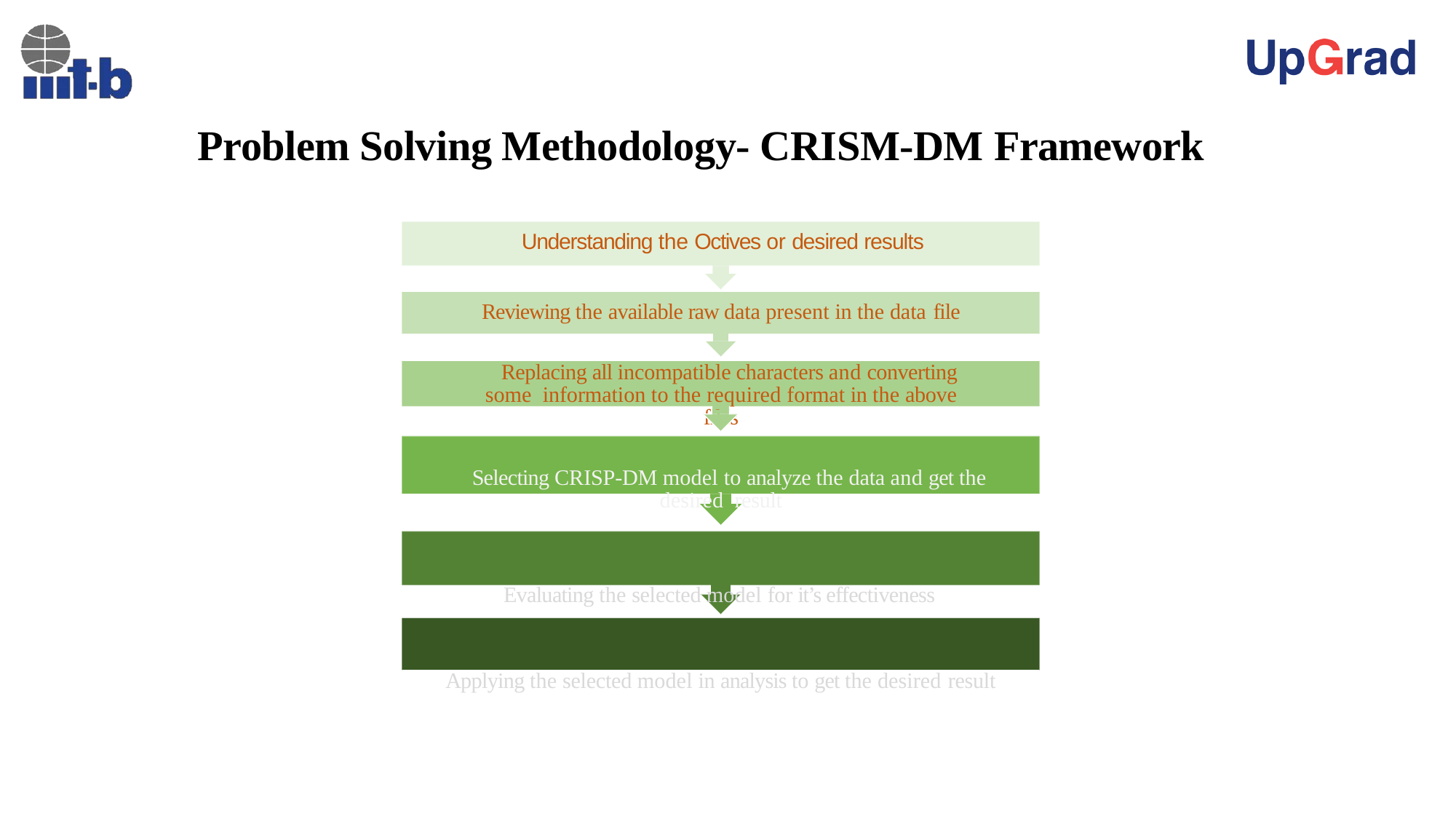

# Problem Solving Methodology- CRISM-DM Framework

Understanding the Octives or desired results

Reviewing the available raw data present in the data file

Replacing all incompatible characters and converting some  information to the required format in the above files

Selecting CRISP-DM model to analyze the data and get the desired  result
Evaluating the selected model for it’s effectiveness  Applying the selected model in analysis to get the desired result